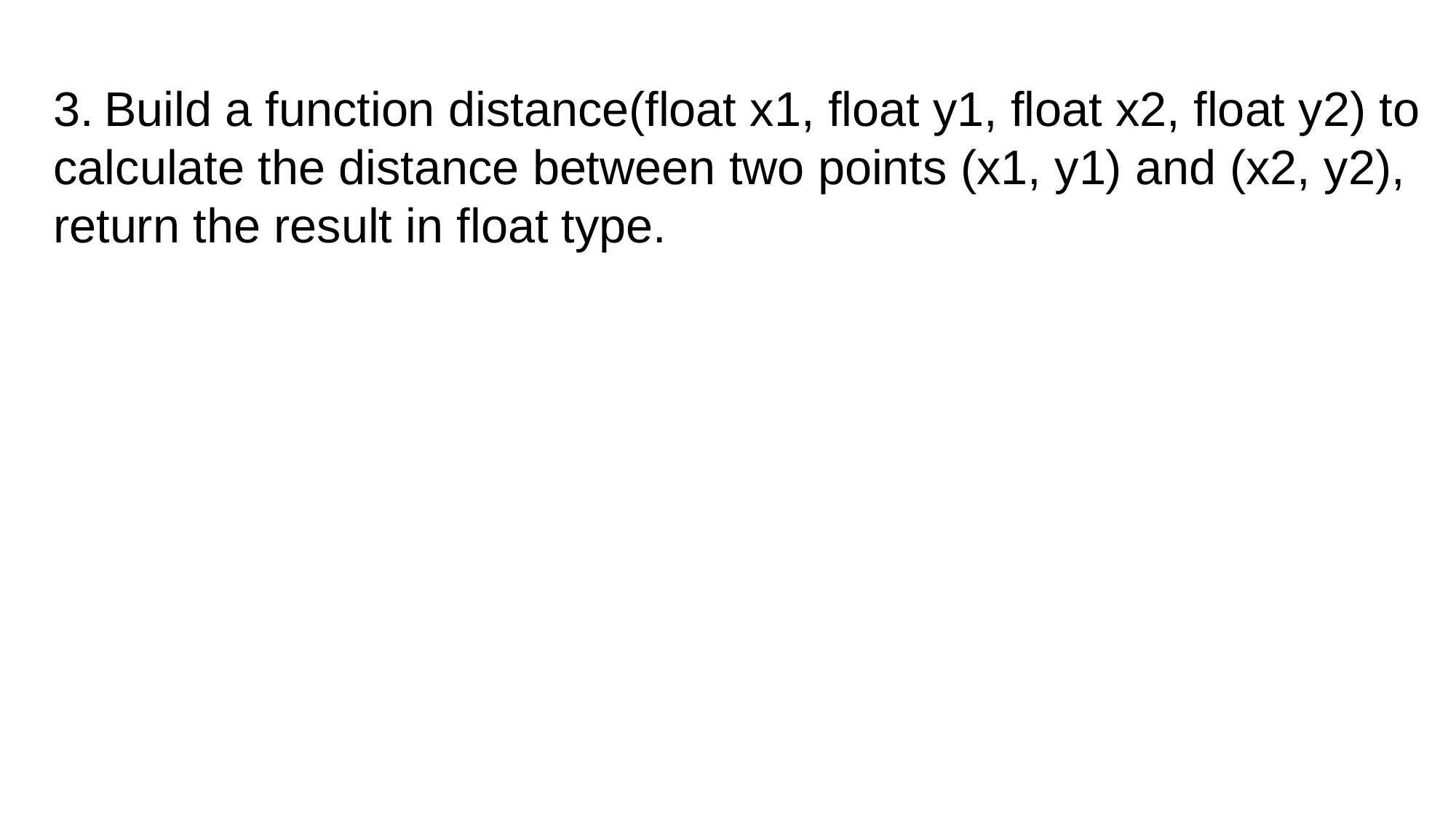

3. Build a function distance(float x1, float y1, float x2, float y2) to calculate the distance between two points (x1, y1) and (x2, y2), return the result in float type.